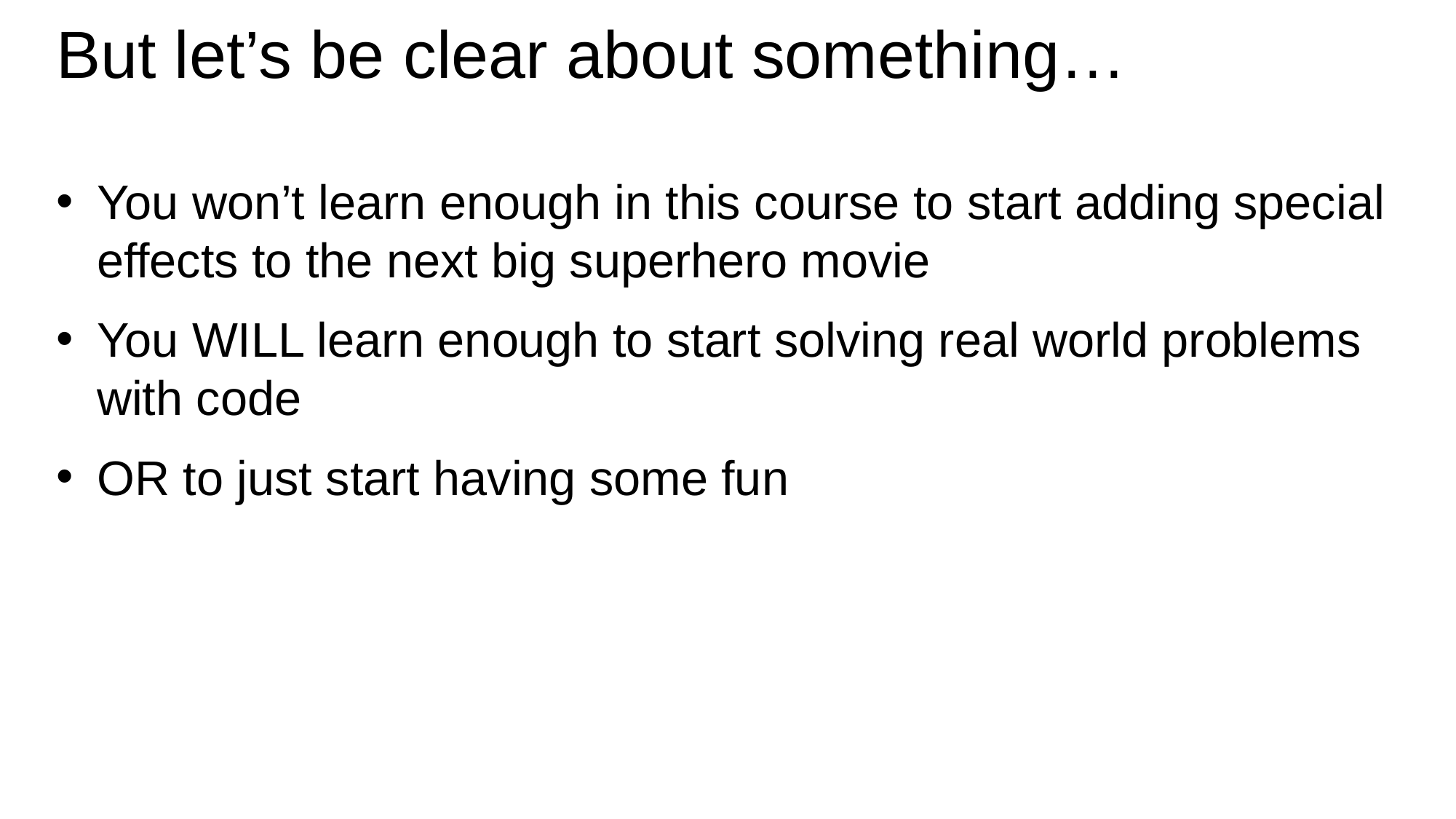

But let’s be clear about something…
You won’t learn enough in this course to start adding special effects to the next big superhero movie
You WILL learn enough to start solving real world problems with code
OR to just start having some fun